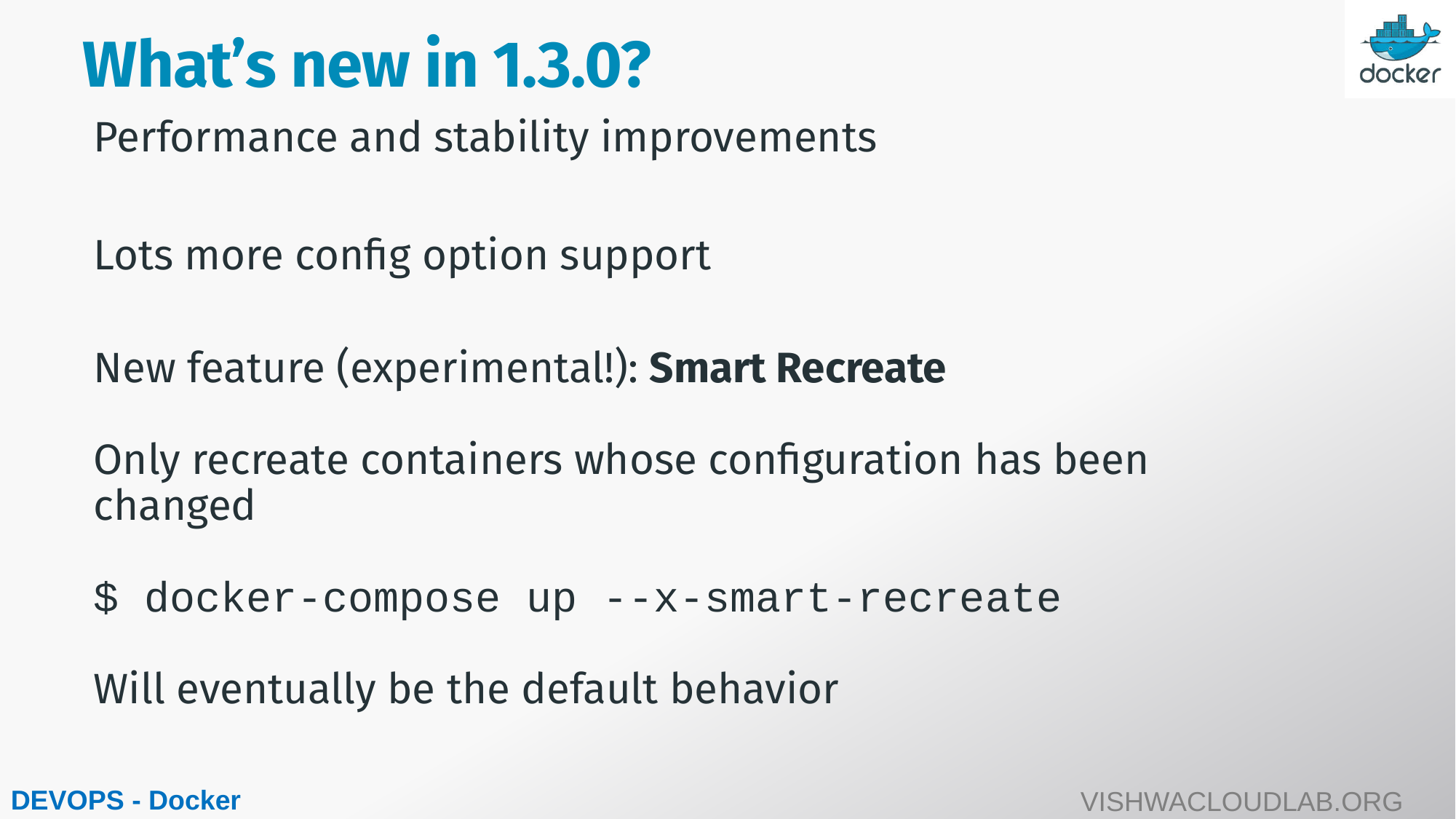

# What’s new in 1.3.0?
Performance and stability improvements
Lots more config option support
New feature (experimental!): Smart Recreate
Only recreate containers whose configuration has been changed
$ docker-compose up --x-smart-recreate
Will eventually be the default behavior